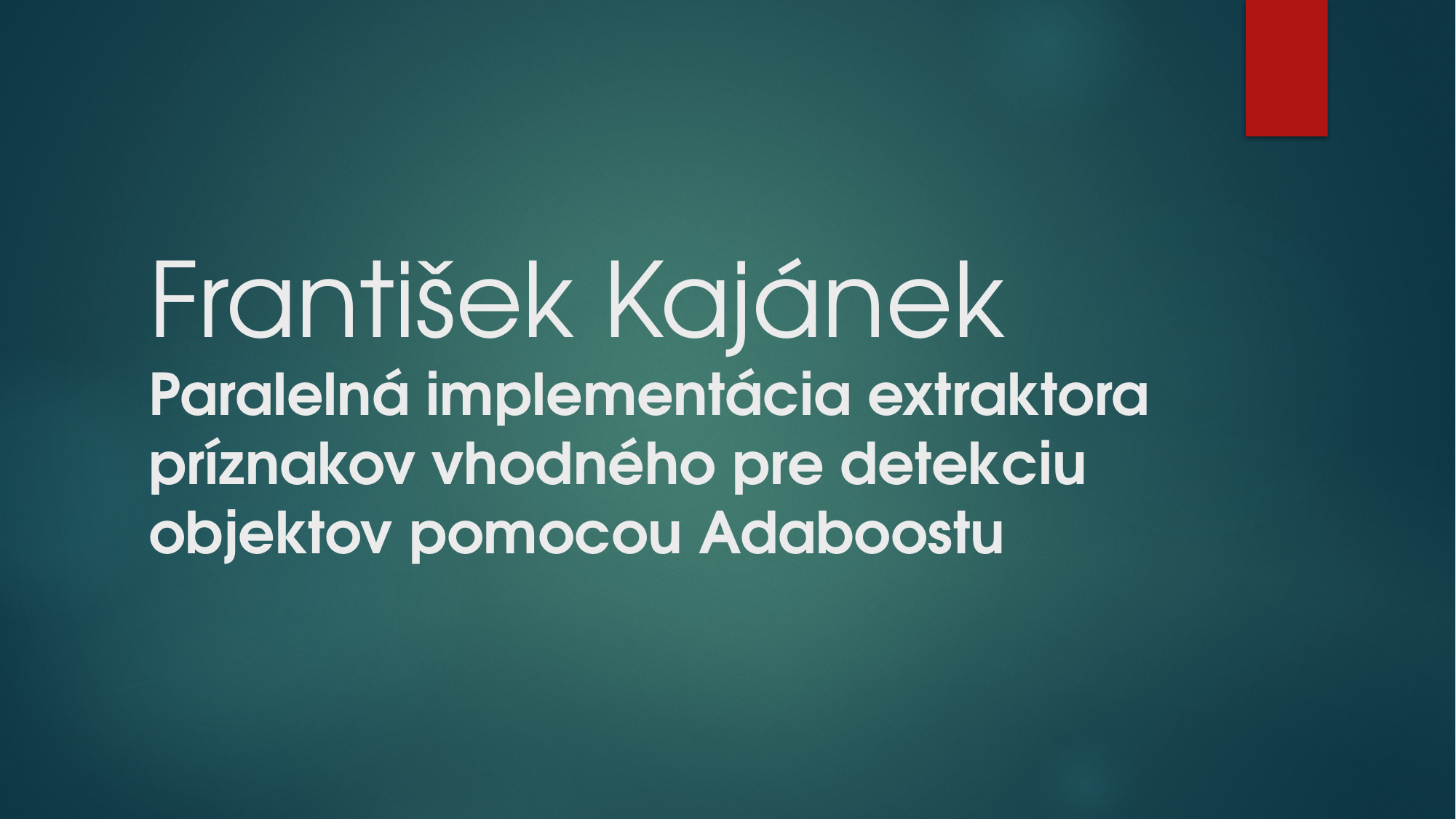

# František Kajánek Paralelná implementácia extraktora príznakov vhodného pre detekciu objektov pomocou Adaboostu